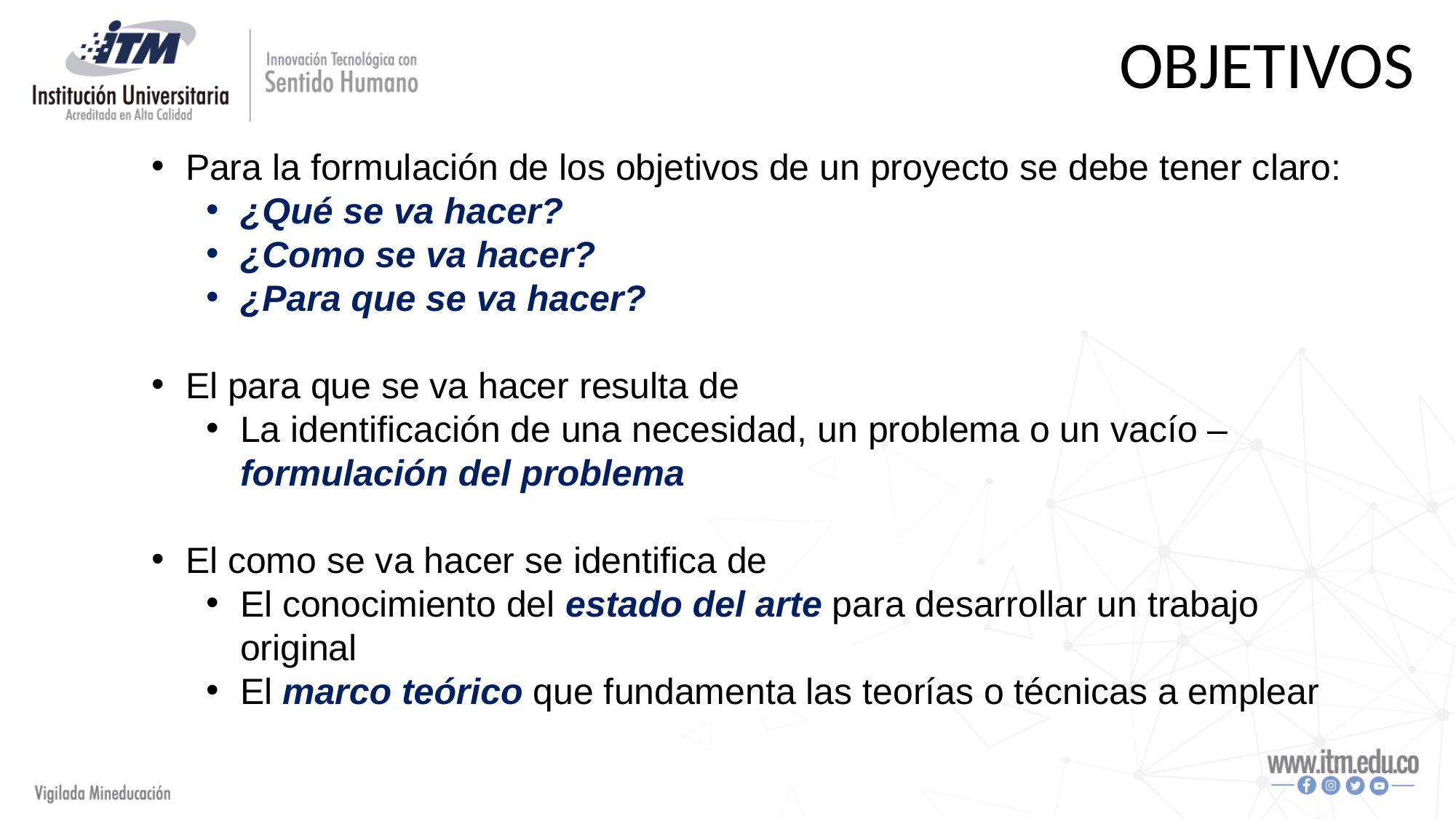

Objetivos
Para la formulación de los objetivos de un proyecto se debe tener claro:
¿Qué se va hacer?
¿Como se va hacer?
¿Para que se va hacer?

El para que se va hacer resulta de
La identificación de una necesidad, un problema o un vacío – formulación del problema

El como se va hacer se identifica de
El conocimiento del estado del arte para desarrollar un trabajo original
El marco teórico que fundamenta las teorías o técnicas a emplear